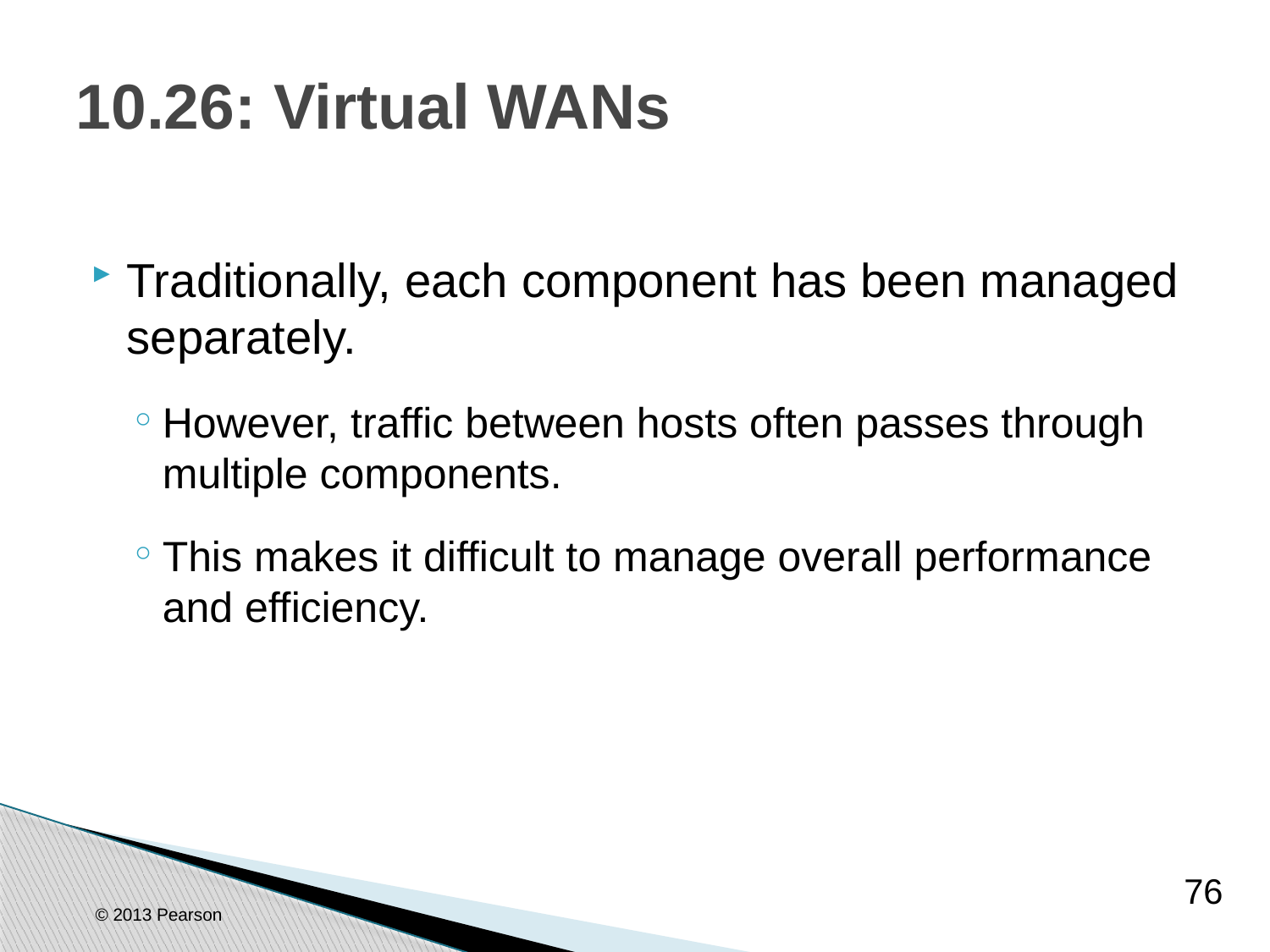

# 10.26: Virtual WANs
Traditionally, each component has been managed separately.
However, traffic between hosts often passes through multiple components.
This makes it difficult to manage overall performance and efficiency.
76
© 2013 Pearson